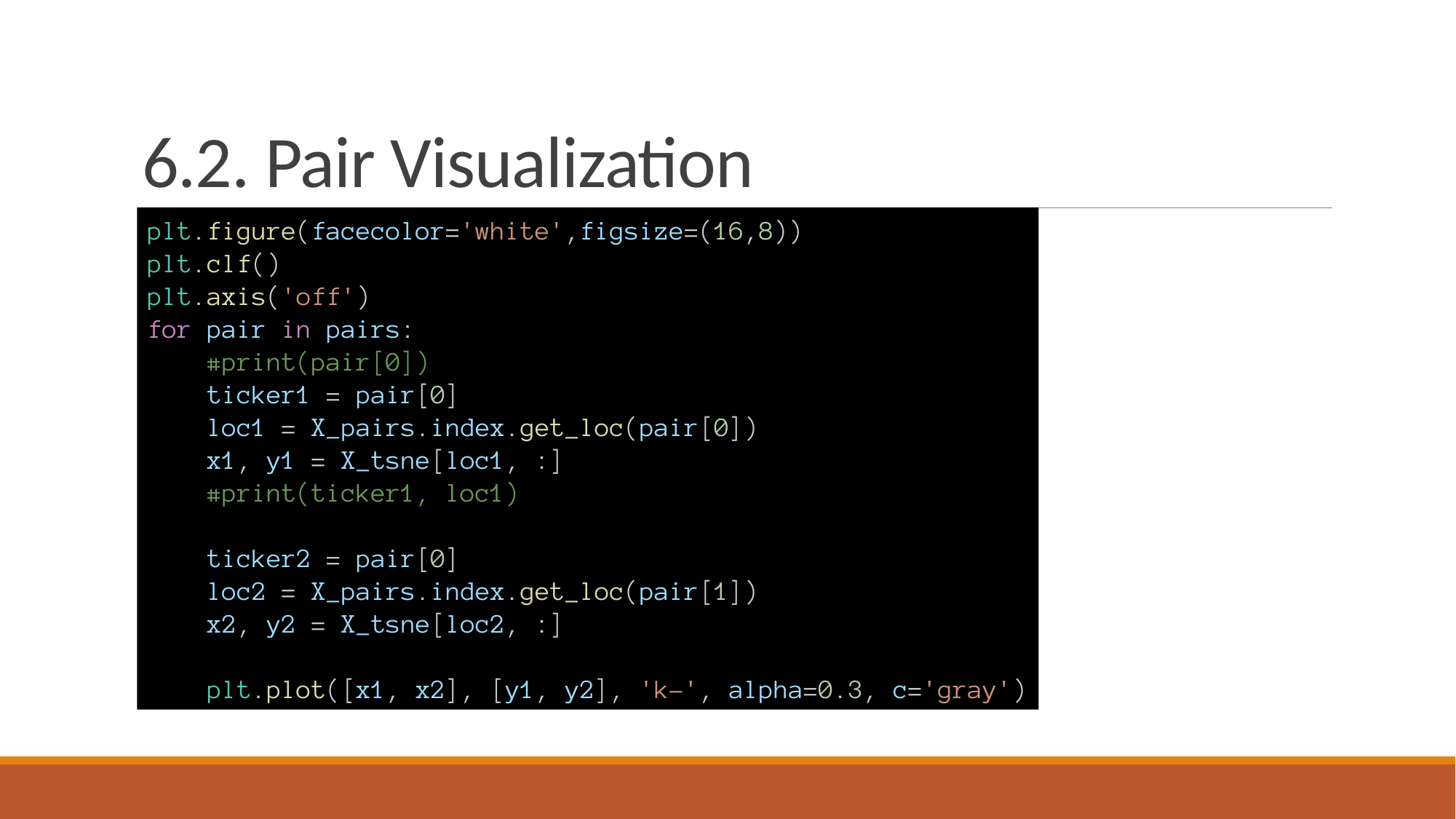

# 6.2. Pair Visualization
plt.figure(facecolor='white',figsize=(16,8))
plt.clf()
plt.axis('off')
for pair in pairs:
    #print(pair[0])
    ticker1 = pair[0]
    loc1 = X_pairs.index.get_loc(pair[0])
    x1, y1 = X_tsne[loc1, :]
    #print(ticker1, loc1)
    ticker2 = pair[0]
    loc2 = X_pairs.index.get_loc(pair[1])
    x2, y2 = X_tsne[loc2, :]

    plt.plot([x1, x2], [y1, y2], 'k-', alpha=0.3, c='gray')